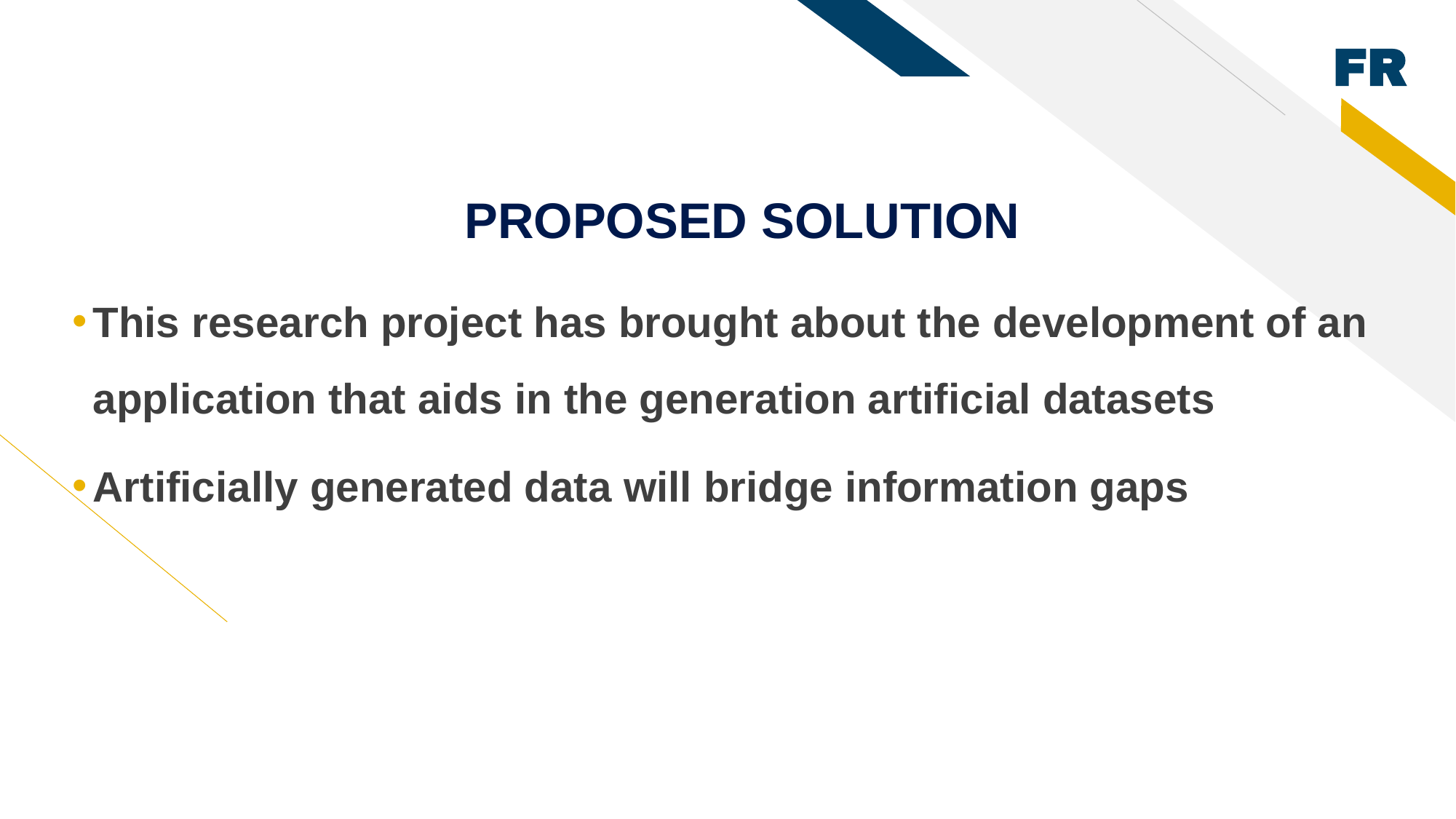

# PROPOSED SOLUTION
This research project has brought about the development of an application that aids in the generation artificial datasets
Artificially generated data will bridge information gaps